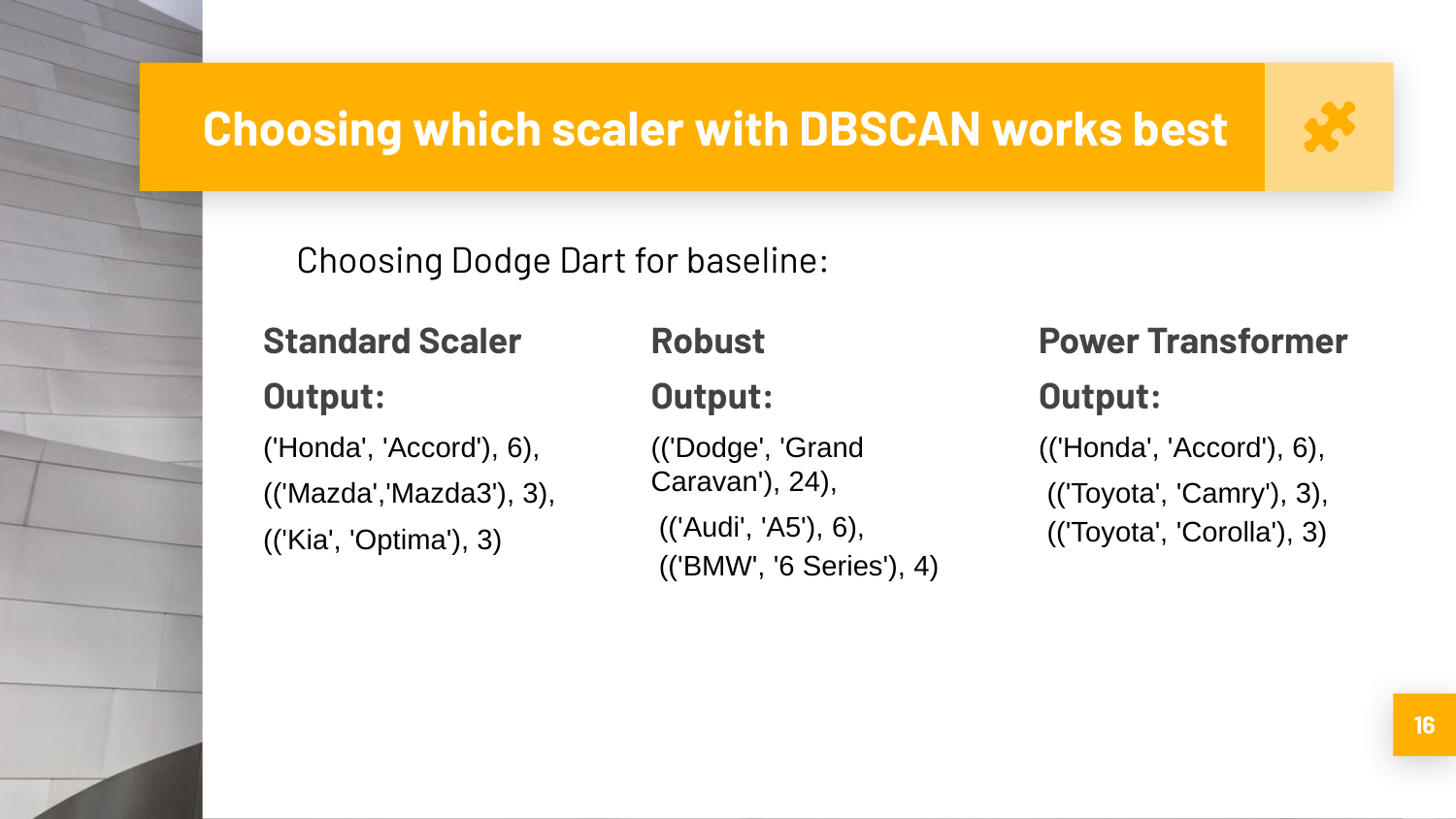

# Choosing which scaler with DBSCAN works best

Choosing Dodge Dart for baseline:
Power Transformer
Output:
(('Honda', 'Accord'), 6),
 (('Toyota', 'Camry'), 3),
 (('Toyota', 'Corolla'), 3)

Standard Scaler
Output:
('Honda', 'Accord'), 6),
(('Mazda','Mazda3'), 3),
(('Kia', 'Optima'), 3)

Robust
Output:
(('Dodge', 'Grand Caravan'), 24),
 (('Audi', 'A5'), 6),
 (('BMW', '6 Series'), 4)

16